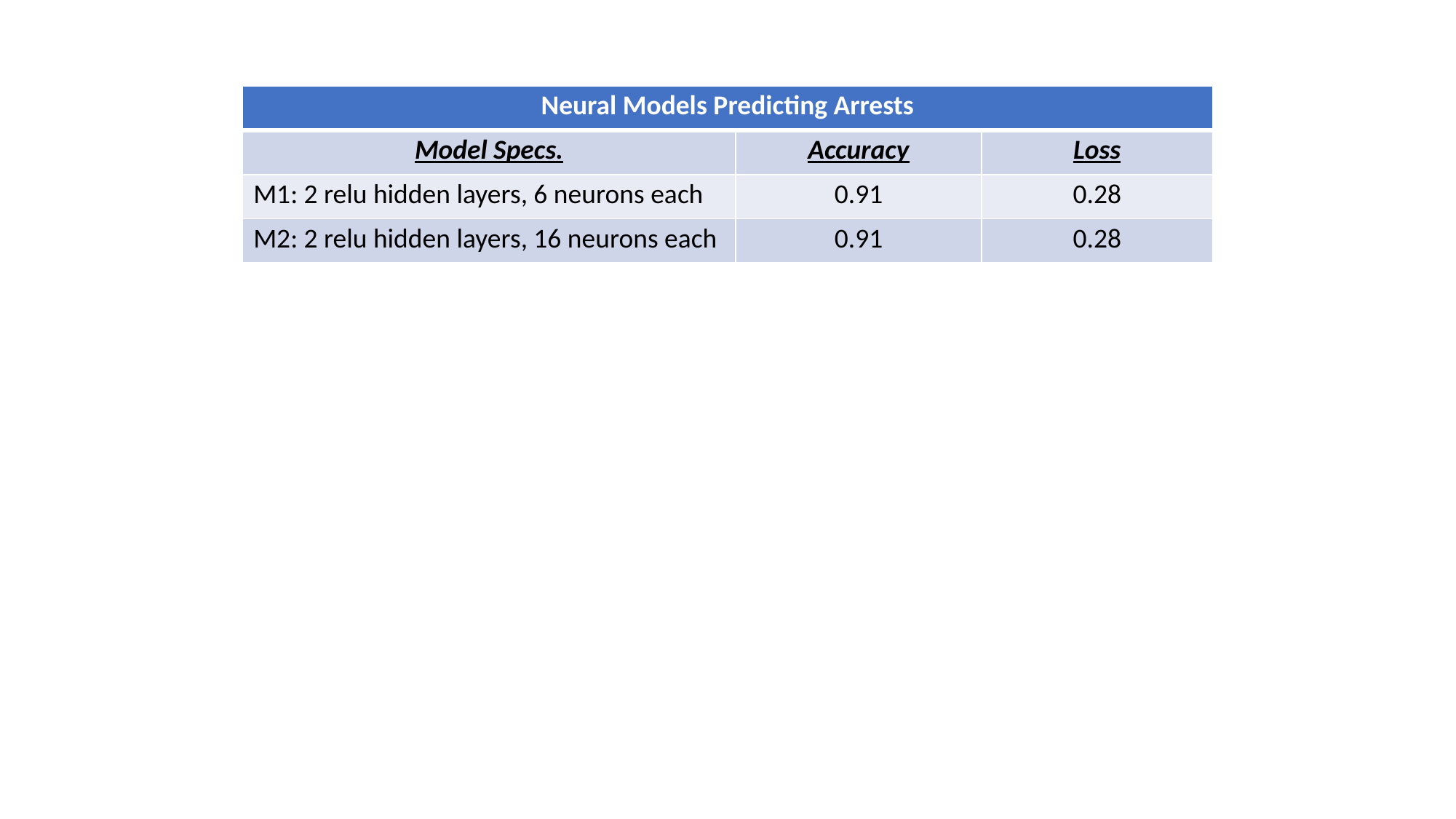

| Neural Models Predicting Arrests |  |  |
| --- | --- | --- |
| Model Specs. | Accuracy | Loss |
| M1: 2 relu hidden layers, 6 neurons each | 0.91 | 0.28 |
| M2: 2 relu hidden layers, 16 neurons each | 0.91 | 0.28 |